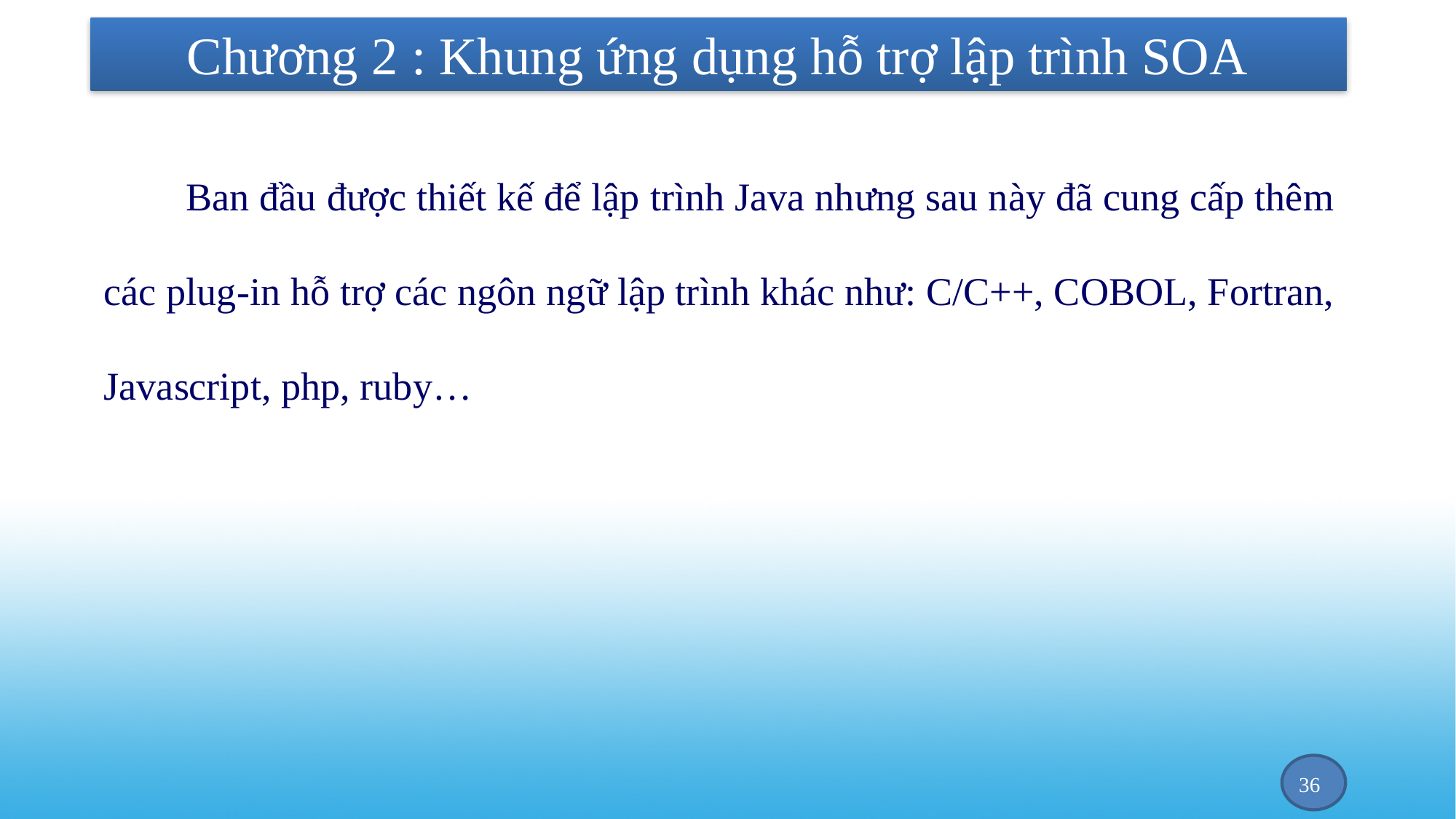

# Chương 2 : Khung ứng dụng hỗ trợ lập trình SOA
Ban đầu được thiết kế để lập trình Java nhưng sau này đã cung cấp thêm các plug-in hỗ trợ các ngôn ngữ lập trình khác như: C/C++, COBOL, Fortran, Javascript, php, ruby…

36